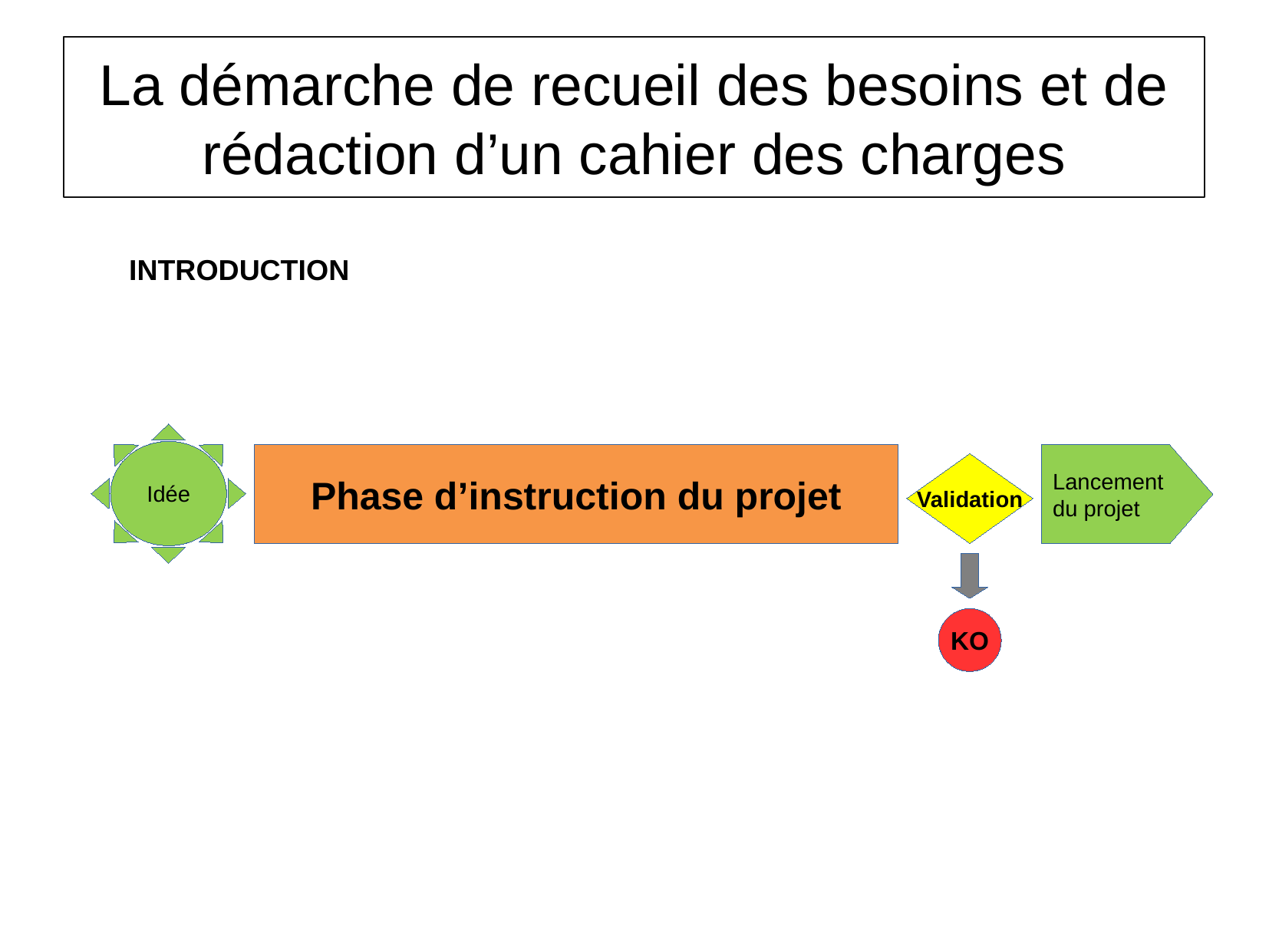

La démarche de recueil des besoins et de rédaction d’un cahier des charges
INTRODUCTION
Idée
Phase d’instruction du projet
Lancement
du projet
Validation

KO